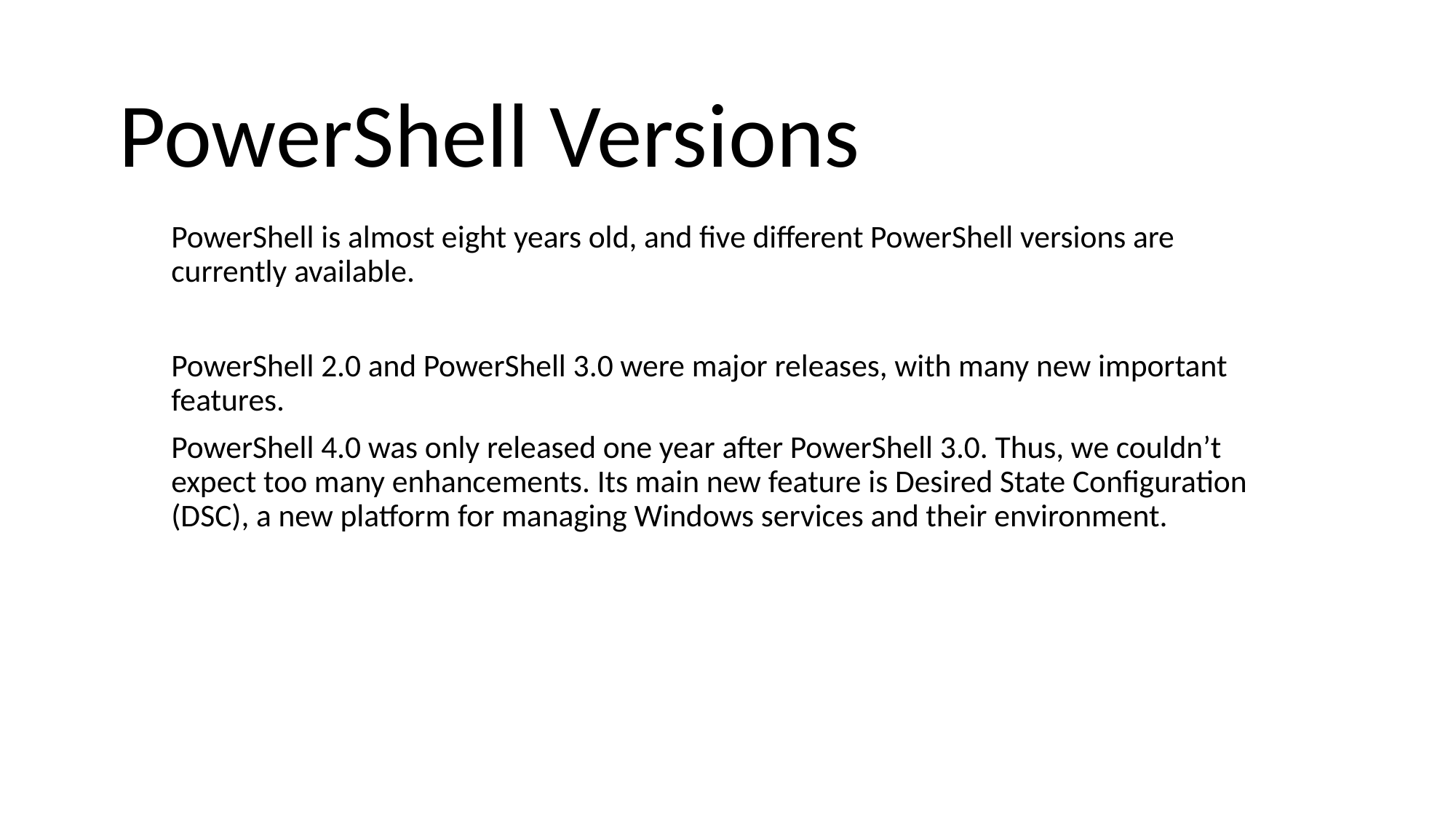

# PowerShell Versions
PowerShell is almost eight years old, and five different PowerShell versions are currently available.

PowerShell 2.0 and PowerShell 3.0 were major releases, with many new important features.
PowerShell 4.0 was only released one year after PowerShell 3.0. Thus, we couldn’t expect too many enhancements. Its main new feature is Desired State Configuration (DSC), a new platform for managing Windows services and their environment.